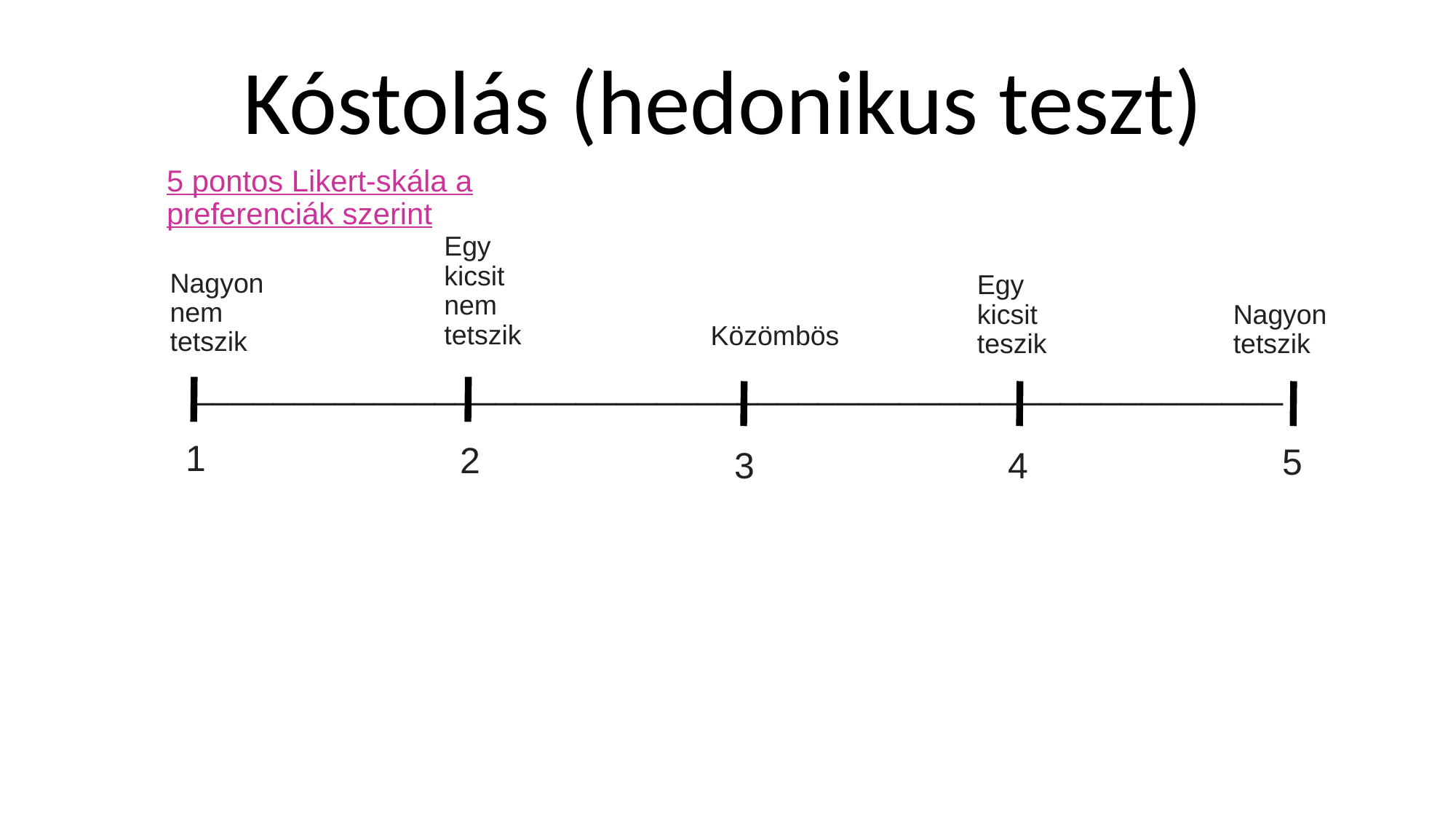

Kóstolás (hedonikus teszt)
5 pontos Likert-skála a preferenciák szerint
Egy kicsit nem tetszik
Közömbös
Nagyon nem tetszik
Egy kicsit teszik
Nagyon tetszik
# ______________________________________________________
1
2
5
4
3